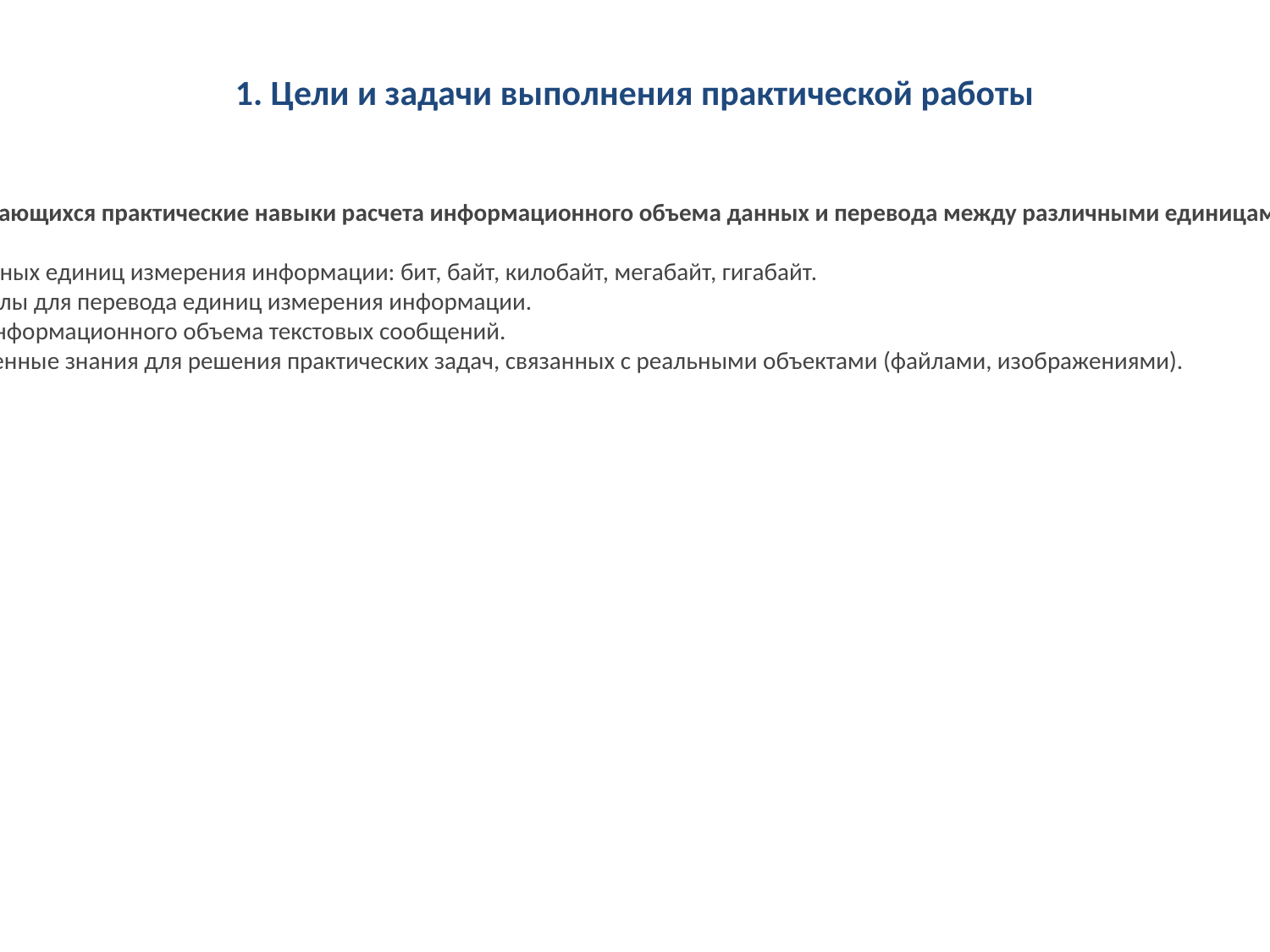

1. Цели и задачи выполнения практической работы
Цель: Сформировать у обучающихся практические навыки расчета информационного объема данных и перевода между различными единицами измерения информации.
Задачи:
Закрепить понимание основных единиц измерения информации: бит, байт, килобайт, мегабайт, гигабайт.
Научиться применять формулы для перевода единиц измерения информации.
Отработать навык расчета информационного объема текстовых сообщений.
Научиться применять полученные знания для решения практических задач, связанных с реальными объектами (файлами, изображениями).